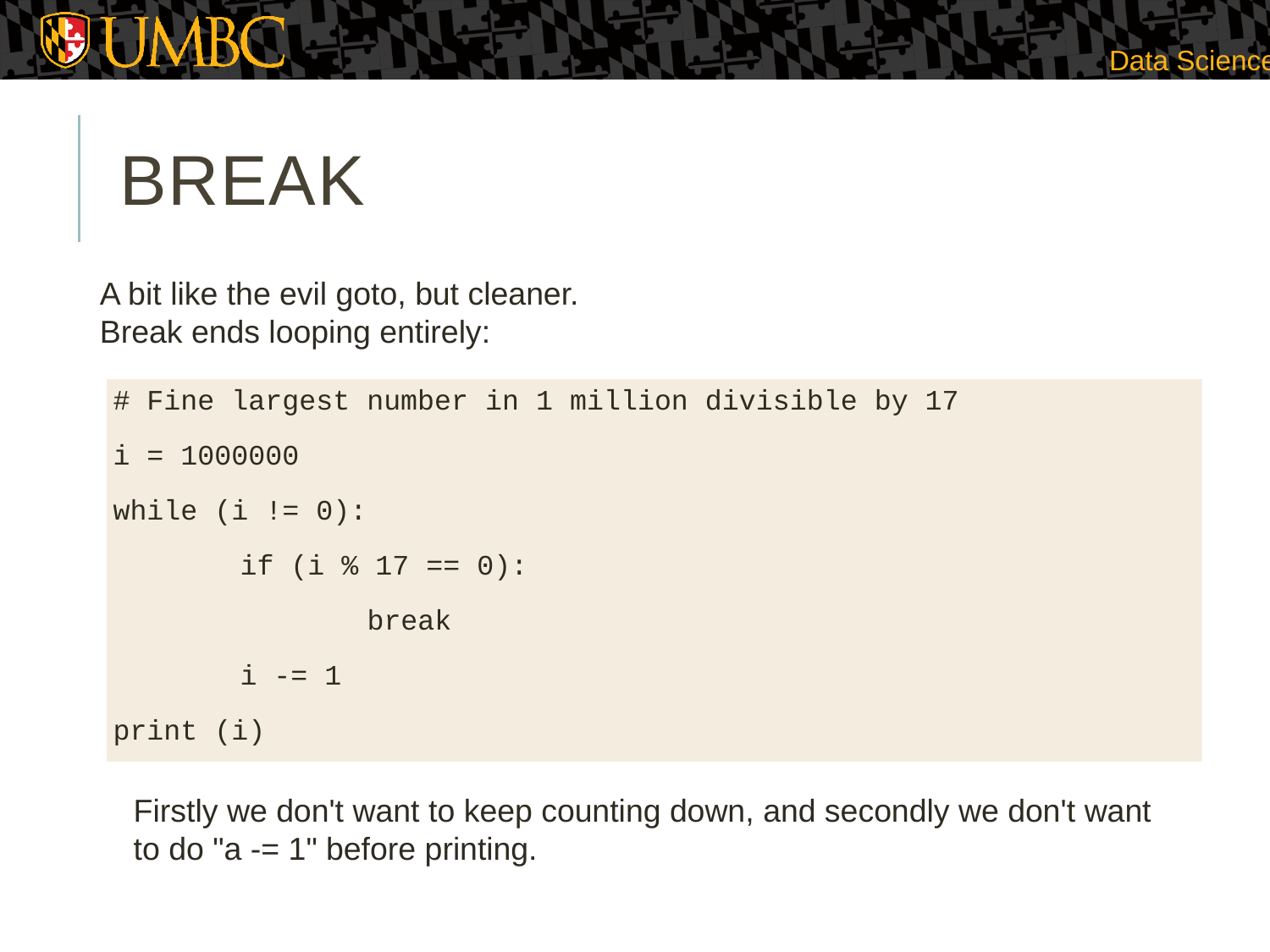

# Break
A bit like the evil goto, but cleaner.
Break ends looping entirely:
# Fine largest number in 1 million divisible by 17
i = 1000000
while (i != 0):
	if (i % 17 == 0):
		break
	i -= 1
print (i)
Firstly we don't want to keep counting down, and secondly we don't want to do "a -= 1" before printing.